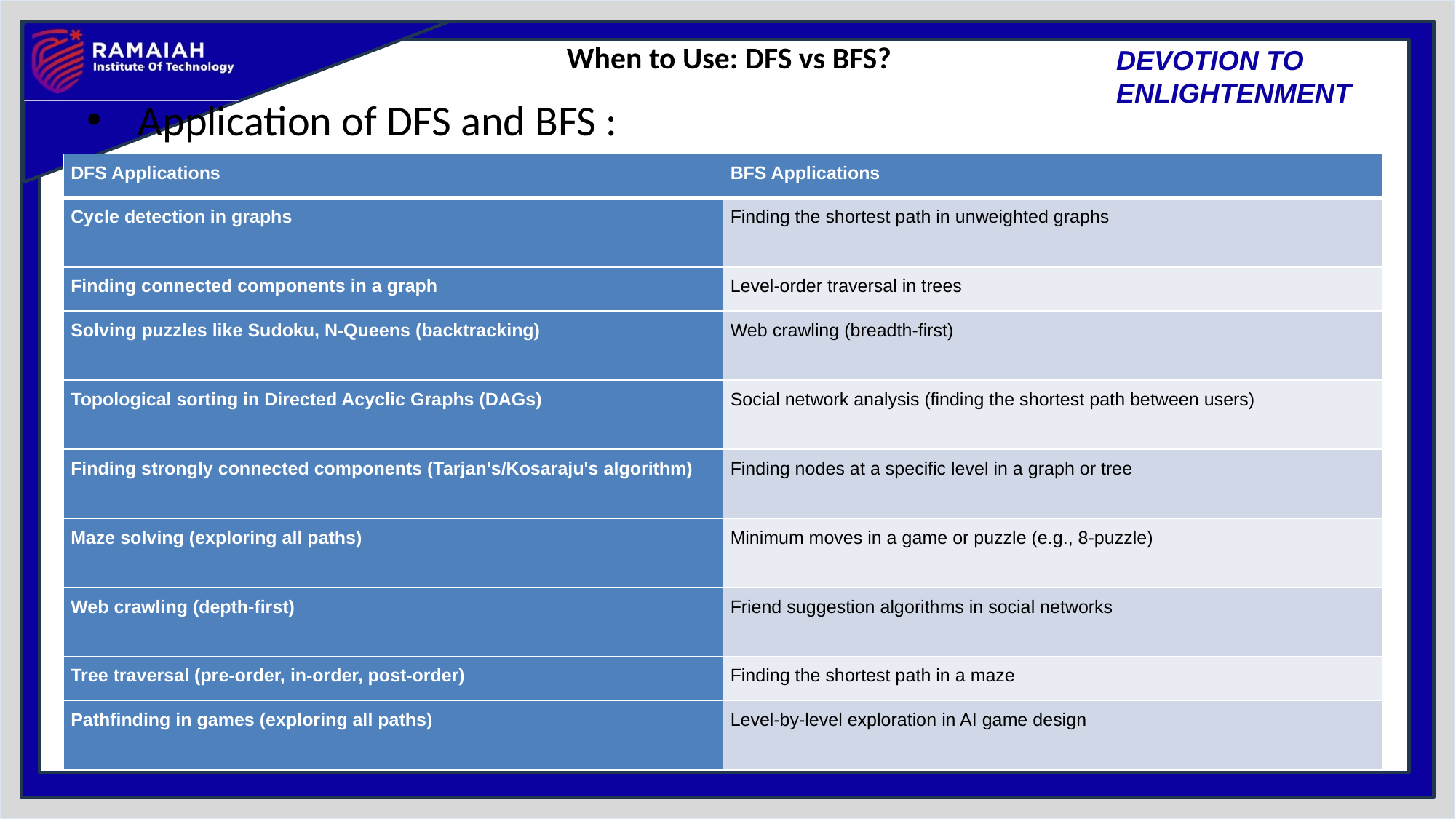

# When to Use: DFS vs BFS?
Application of DFS and BFS :

| DFS Applications | BFS Applications |
| --- | --- |
| Cycle detection in graphs | Finding the shortest path in unweighted graphs |
| Finding connected components in a graph | Level-order traversal in trees |
| Solving puzzles like Sudoku, N-Queens (backtracking) | Web crawling (breadth-first) |
| Topological sorting in Directed Acyclic Graphs (DAGs) | Social network analysis (finding the shortest path between users) |
| Finding strongly connected components (Tarjan's/Kosaraju's algorithm) | Finding nodes at a specific level in a graph or tree |
| Maze solving (exploring all paths) | Minimum moves in a game or puzzle (e.g., 8-puzzle) |
| Web crawling (depth-first) | Friend suggestion algorithms in social networks |
| Tree traversal (pre-order, in-order, post-order) | Finding the shortest path in a maze |
| Pathfinding in games (exploring all paths) | Level-by-level exploration in AI game design |